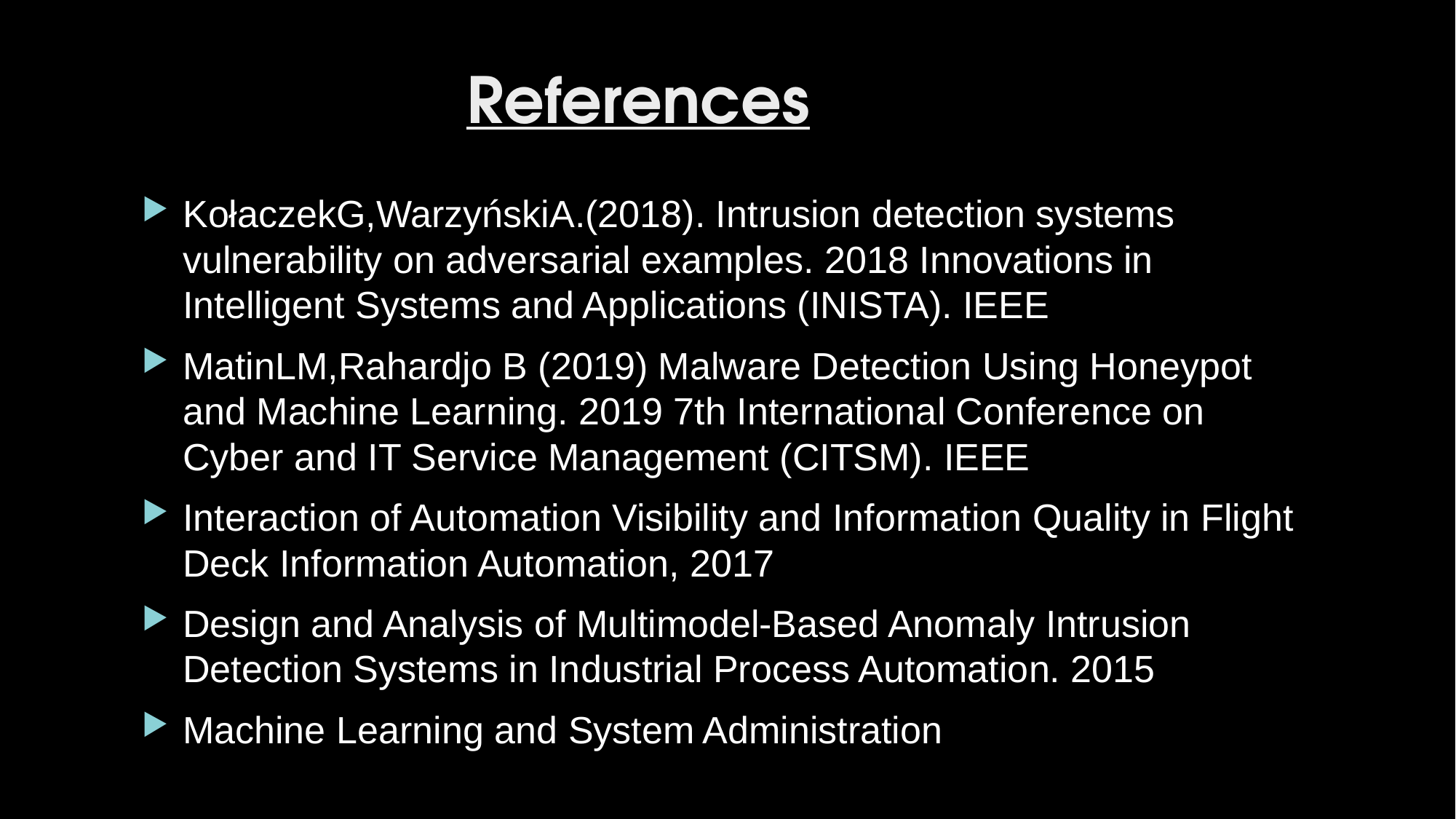

# References
KołaczekG,WarzyńskiA.(2018). Intrusion detection systems vulnerability on adversarial examples. 2018 Innovations in Intelligent Systems and Applications (INISTA). IEEE
MatinLM,Rahardjo B (2019) Malware Detection Using Honeypot and Machine Learning. 2019 7th International Conference on Cyber and IT Service Management (CITSM). IEEE
Interaction of Automation Visibility and Information Quality in Flight Deck Information Automation, 2017
Design and Analysis of Multimodel-Based Anomaly Intrusion Detection Systems in Industrial Process Automation. 2015
Machine Learning and System Administration